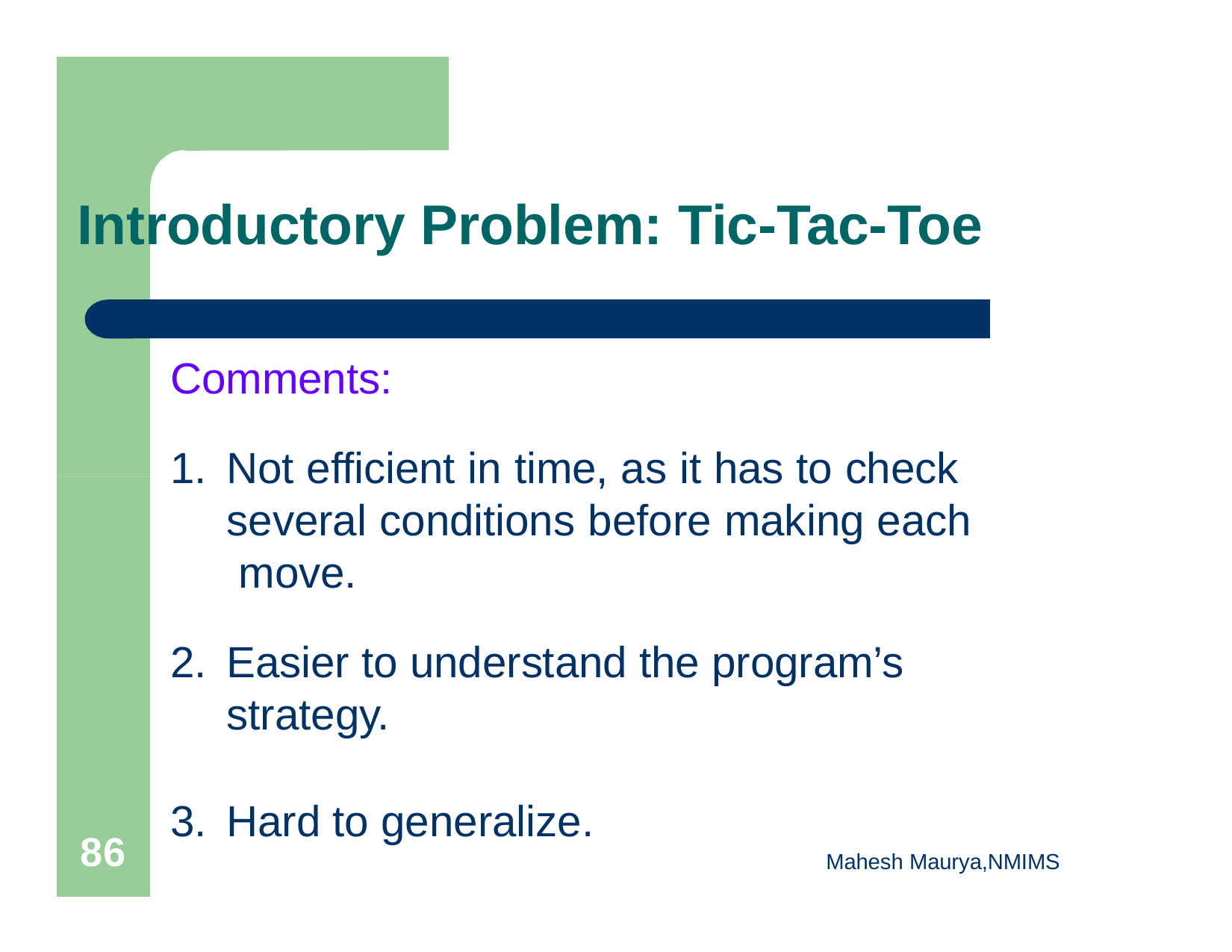

# Introductory Problem: Tic-Tac-Toe
Comments:
Not efficient in time, as it has to check  several conditions before making each  move.
Easier to understand the program’s strategy.

Hard to generalize.

86
Mahesh Maurya,NMIMS